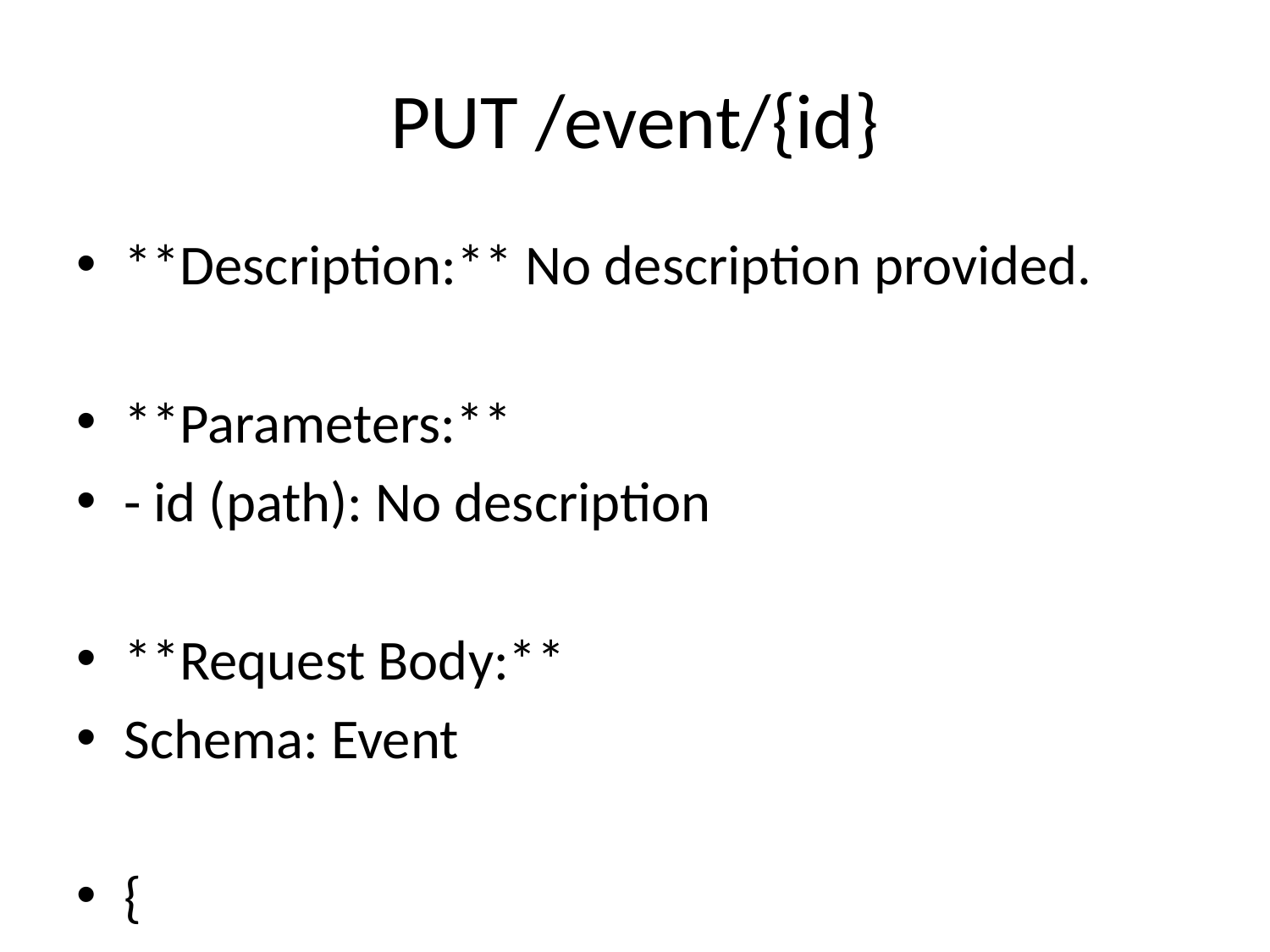

# PUT /event/{id}
**Description:** No description provided.

**Parameters:**
- id (path): No description

**Request Body:**
Schema: Event

{
    "type": "object",
    "properties": {
        "id": {
            "type": "integer",
            "format": "int64"
        },
        "name": {
            "type": "string"
        },
        "date": {
            "type": "string",
            "format": "date"
        },
        "dayOfWeek": {
            "type": "string",
            "enum": [
                "MONDAY",
                "TUESDAY",
                "WEDNESDAY",
                "THURSDAY",
                "FRIDAY",
                "SATURDAY",
                "SUNDAY"
            ]
        },
        "fromLocation": {
            "type": "string"
        },
        "toLocation": {
            "type": "string"
        },
        "startTime": {
            "type": "string",
            "format": "date-time"
        },
        "duration": {
            "type": "integer",
            "format": "int64"
        },
        "distanceInKM": {
            "type": "integer",
            "format": "int32"
        },
        "description": {
            "type": "string"
        },
        "organiser": {
            "$ref": "#/components/schemas/User"
        },
        "sponsor": {
            "type": "array",
            "items": {
                "$ref": "#/components/schemas/Sponsor"
            }
        }
    }
}

**Response Body:**
Status 200: No JSON response